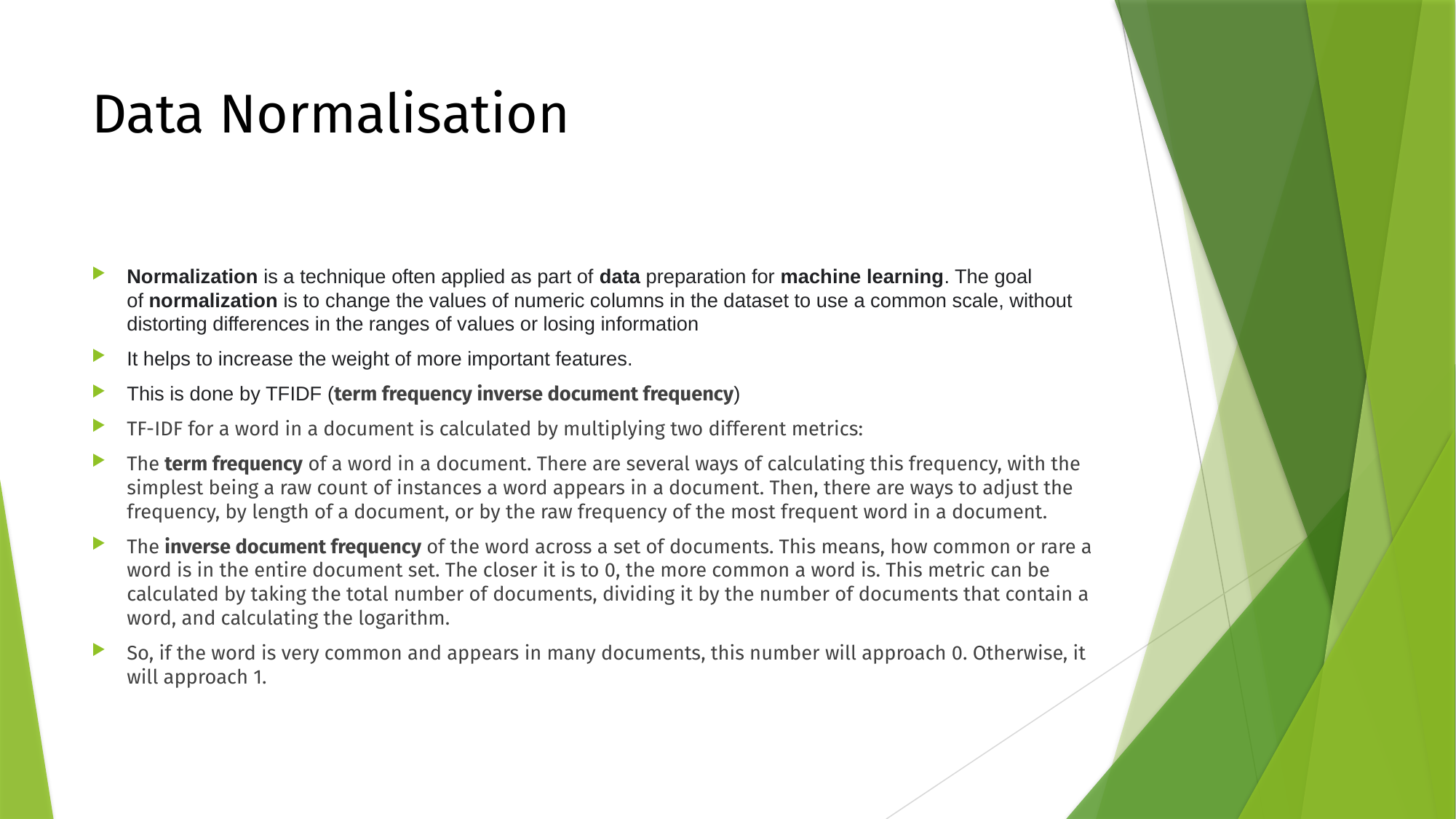

# Data Normalisation
Normalization is a technique often applied as part of data preparation for machine learning. The goal of normalization is to change the values of numeric columns in the dataset to use a common scale, without distorting differences in the ranges of values or losing information
It helps to increase the weight of more important features.
This is done by TFIDF (term frequency inverse document frequency)
TF-IDF for a word in a document is calculated by multiplying two different metrics:
The term frequency of a word in a document. There are several ways of calculating this frequency, with the simplest being a raw count of instances a word appears in a document. Then, there are ways to adjust the frequency, by length of a document, or by the raw frequency of the most frequent word in a document.
The inverse document frequency of the word across a set of documents. This means, how common or rare a word is in the entire document set. The closer it is to 0, the more common a word is. This metric can be calculated by taking the total number of documents, dividing it by the number of documents that contain a word, and calculating the logarithm.
So, if the word is very common and appears in many documents, this number will approach 0. Otherwise, it will approach 1.